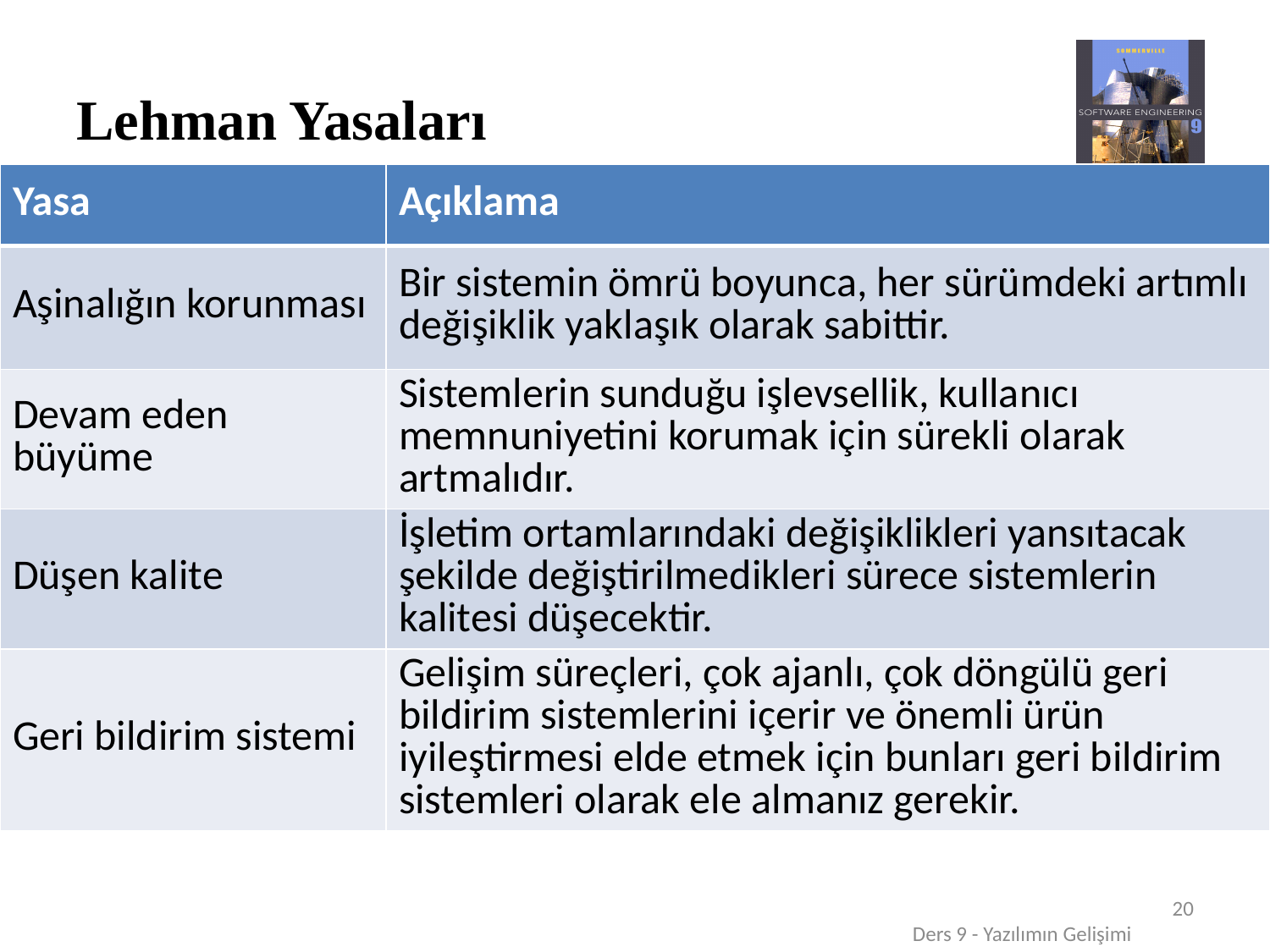

# Lehman Yasaları
| Yasa | Açıklama |
| --- | --- |
| Aşinalığın korunması | Bir sistemin ömrü boyunca, her sürümdeki artımlı değişiklik yaklaşık olarak sabittir. |
| Devam eden büyüme | Sistemlerin sunduğu işlevsellik, kullanıcı memnuniyetini korumak için sürekli olarak artmalıdır. |
| Düşen kalite | İşletim ortamlarındaki değişiklikleri yansıtacak şekilde değiştirilmedikleri sürece sistemlerin kalitesi düşecektir. |
| Geri bildirim sistemi | Gelişim süreçleri, çok ajanlı, çok döngülü geri bildirim sistemlerini içerir ve önemli ürün iyileştirmesi elde etmek için bunları geri bildirim sistemleri olarak ele almanız gerekir. |
20
Ders 9 - Yazılımın Gelişimi